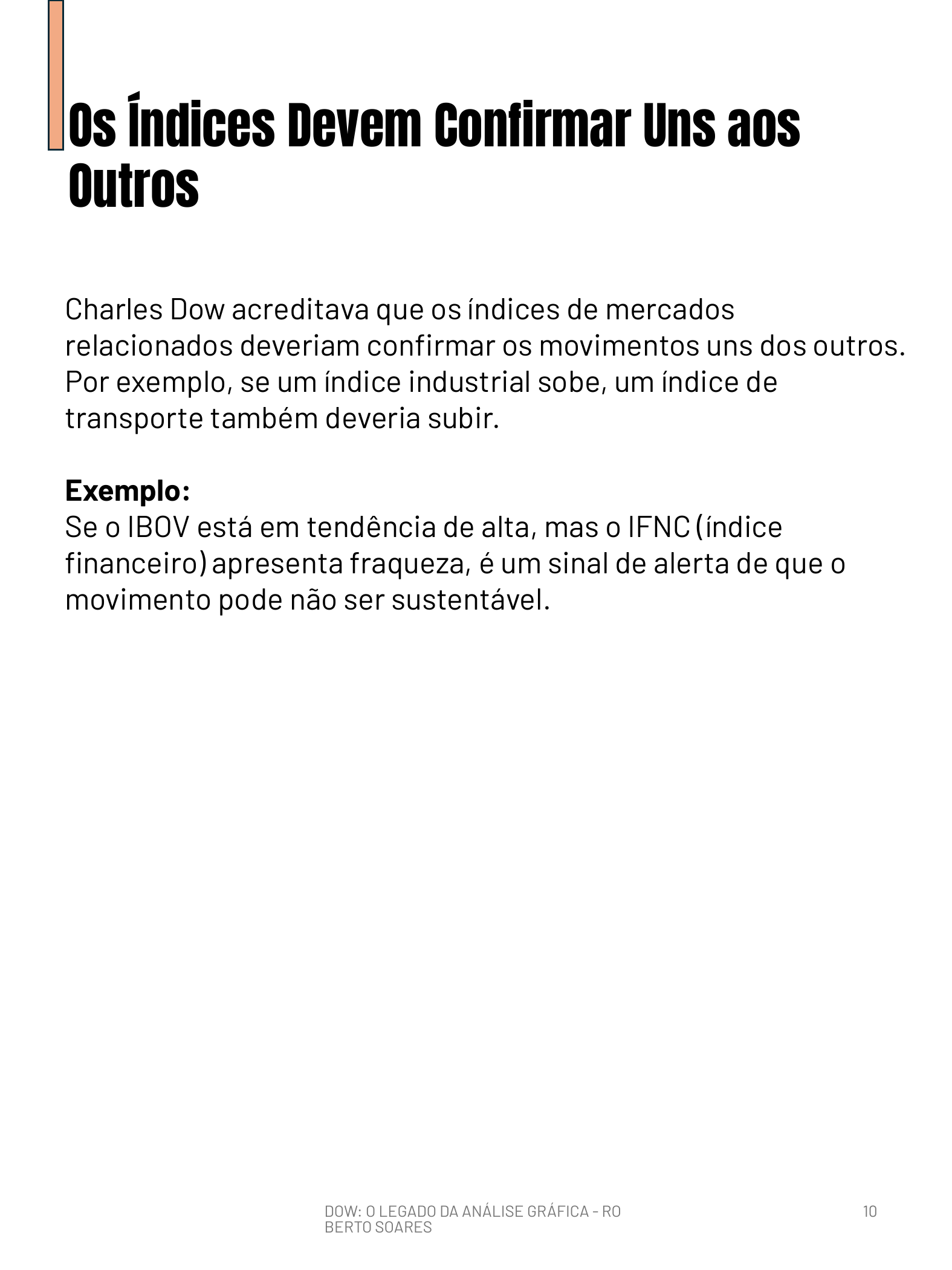

Os Índices Devem Confirmar Uns aos Outros
Charles Dow acreditava que os índices de mercados relacionados deveriam confirmar os movimentos uns dos outros. Por exemplo, se um índice industrial sobe, um índice de transporte também deveria subir.

Exemplo:
Se o IBOV está em tendência de alta, mas o IFNC (índice financeiro) apresenta fraqueza, é um sinal de alerta de que o movimento pode não ser sustentável.
DOW: O LEGADO DA ANÁLISE GRÁFICA - ROBERTO SOARES
10